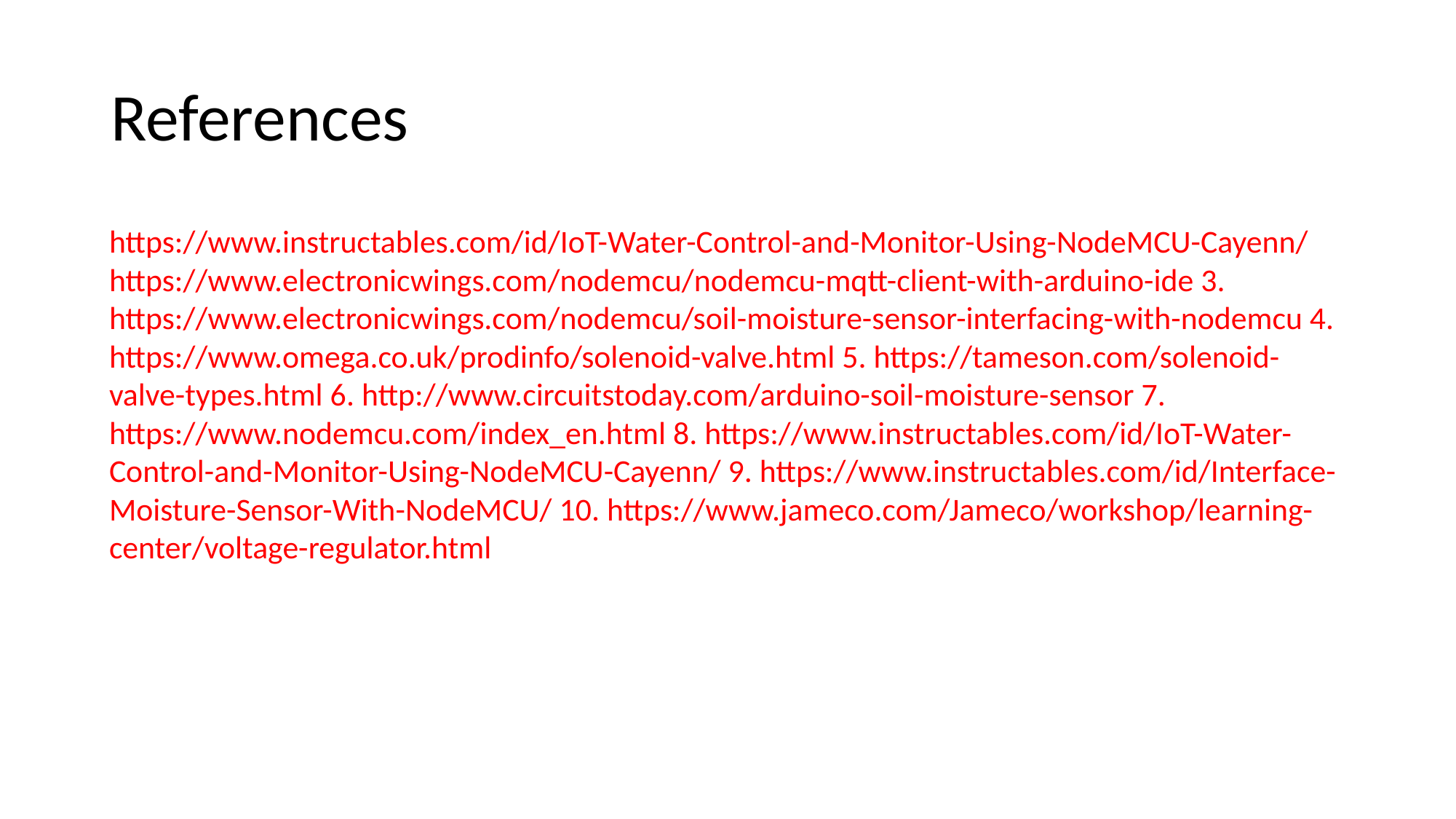

# References
https://www.instructables.com/id/IoT-Water-Control-and-Monitor-Using-NodeMCU-Cayenn/  https://www.electronicwings.com/nodemcu/nodemcu-mqtt-client-with-arduino-ide 3. https://www.electronicwings.com/nodemcu/soil-moisture-sensor-interfacing-with-nodemcu 4. https://www.omega.co.uk/prodinfo/solenoid-valve.html 5. https://tameson.com/solenoid-valve-types.html 6. http://www.circuitstoday.com/arduino-soil-moisture-sensor 7. https://www.nodemcu.com/index_en.html 8. https://www.instructables.com/id/IoT-Water-Control-and-Monitor-Using-NodeMCU-Cayenn/ 9. https://www.instructables.com/id/Interface-Moisture-Sensor-With-NodeMCU/ 10. https://www.jameco.com/Jameco/workshop/learning-center/voltage-regulator.html